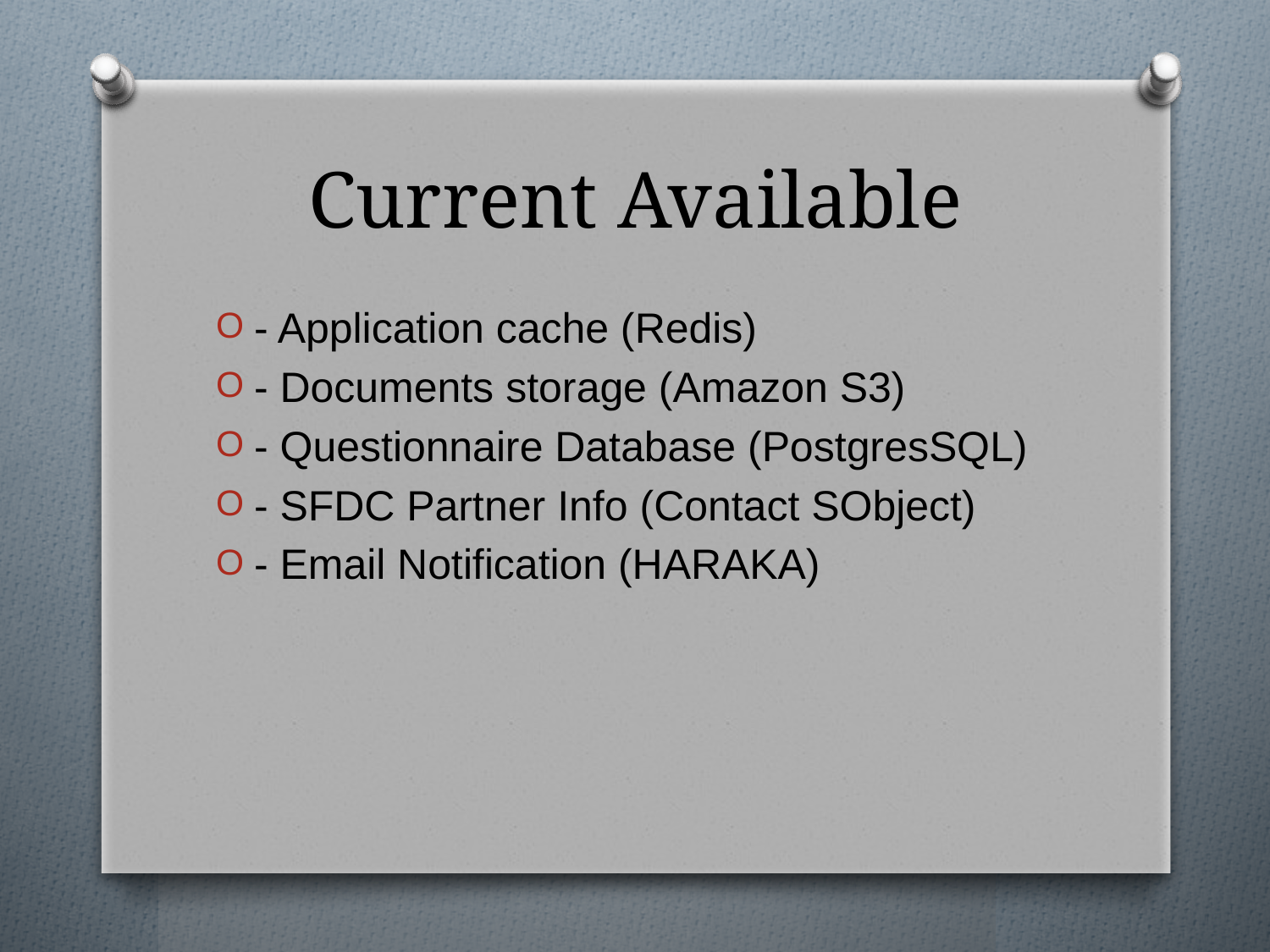

# Current Available
- Application cache (Redis)
- Documents storage (Amazon S3)
- Questionnaire Database (PostgresSQL)
- SFDC Partner Info (Contact SObject)
- Email Notification (HARAKA)